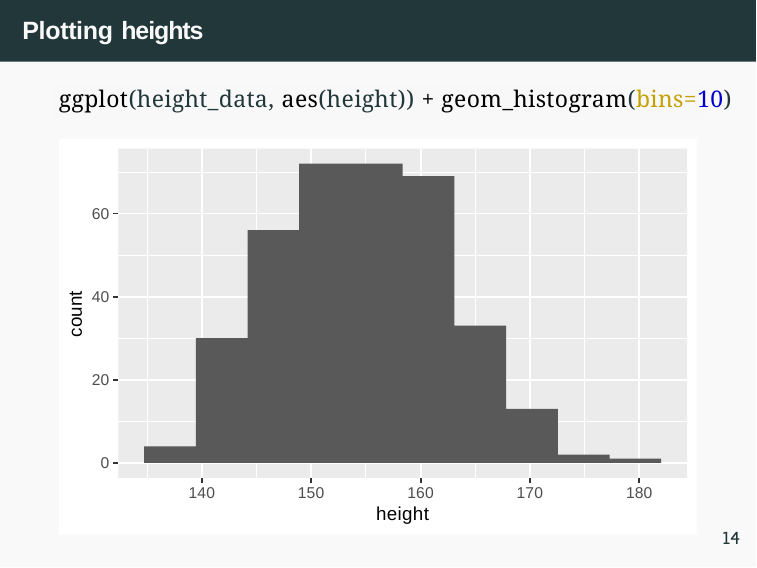

# Plotting heights
ggplot(height_data, aes(height)) + geom_histogram(bins=10)

60

40
count
20
0
140
150
160
height
170
180
14